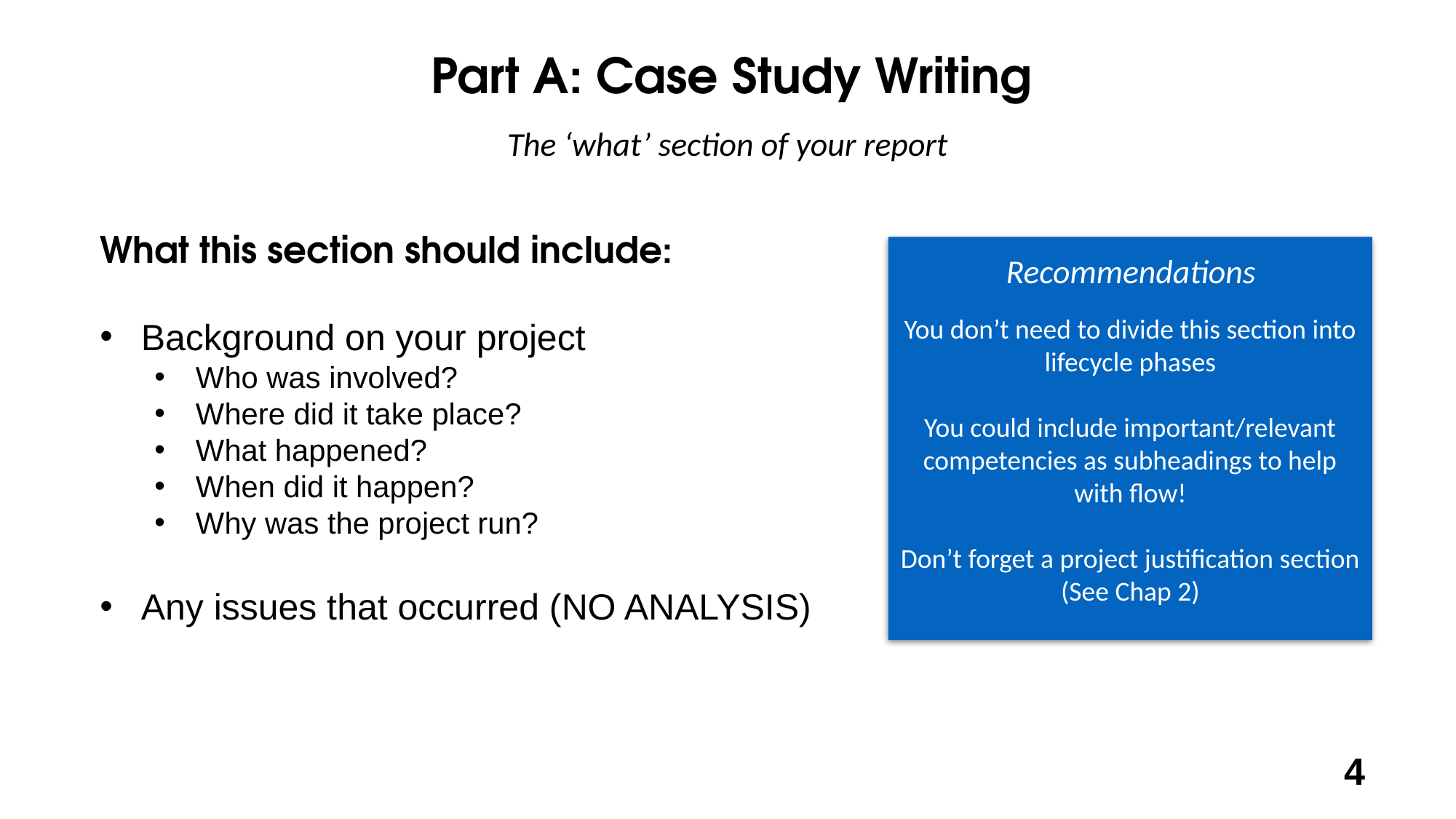

Part A: Case Study Writing
The ‘what’ section of your report
What this section should include:

Background on your project
Who was involved?
Where did it take place?
What happened?
When did it happen?
Why was the project run?

Any issues that occurred (NO ANALYSIS)

Recommendations
You don’t need to divide this section into lifecycle phases

You could include important/relevant competencies as subheadings to help with flow!

Don’t forget a project justification section (See Chap 2)
4